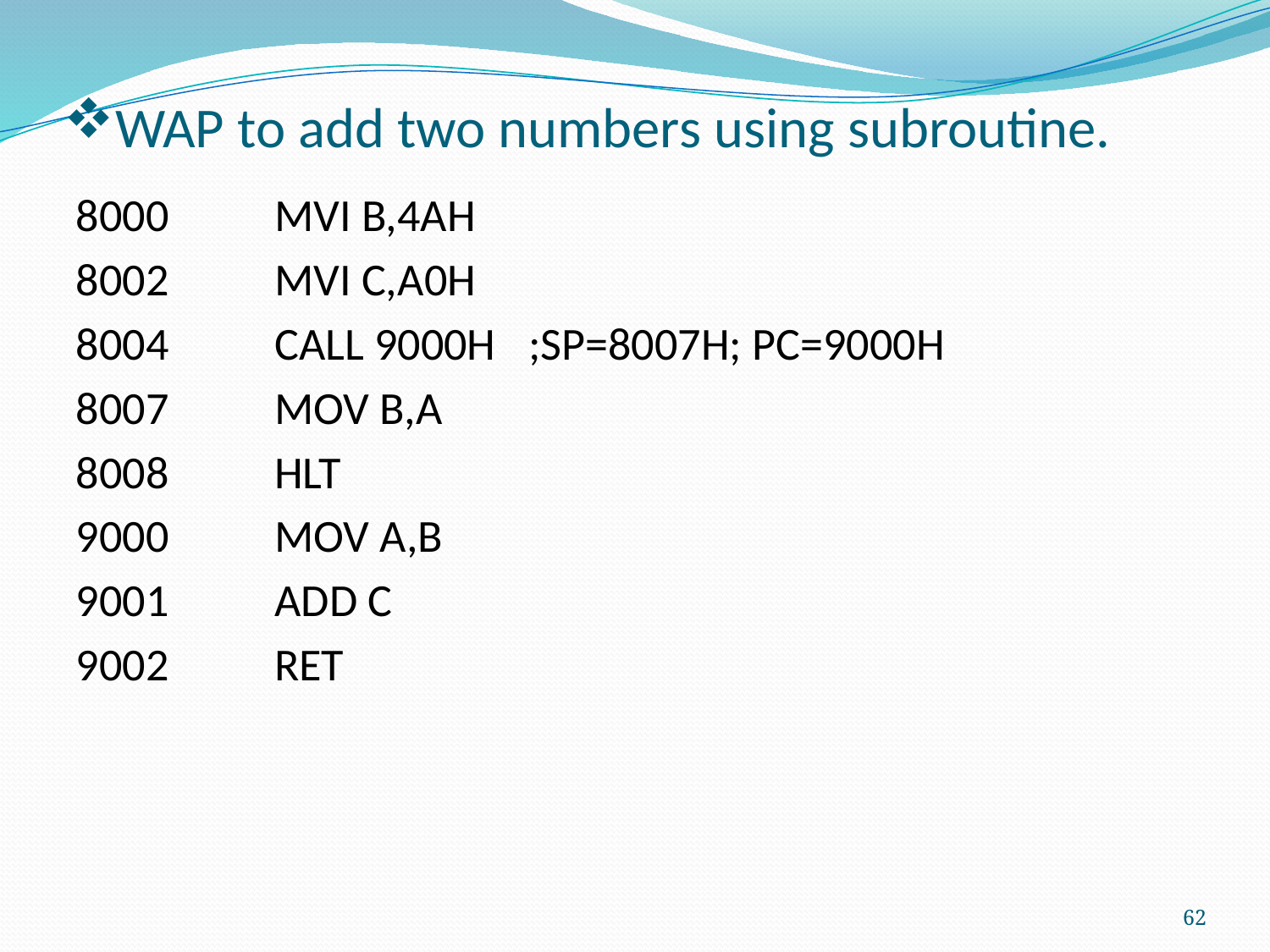

# WAP to add two numbers using subroutine.
8000 	MVI B,4AH
8002 	MVI C,A0H
8004 	CALL 9000H	;SP=8007H; PC=9000H
8007 	MOV B,A
8008 	HLT
9000 	MOV A,B
9001 	ADD C
9002 	RET
62